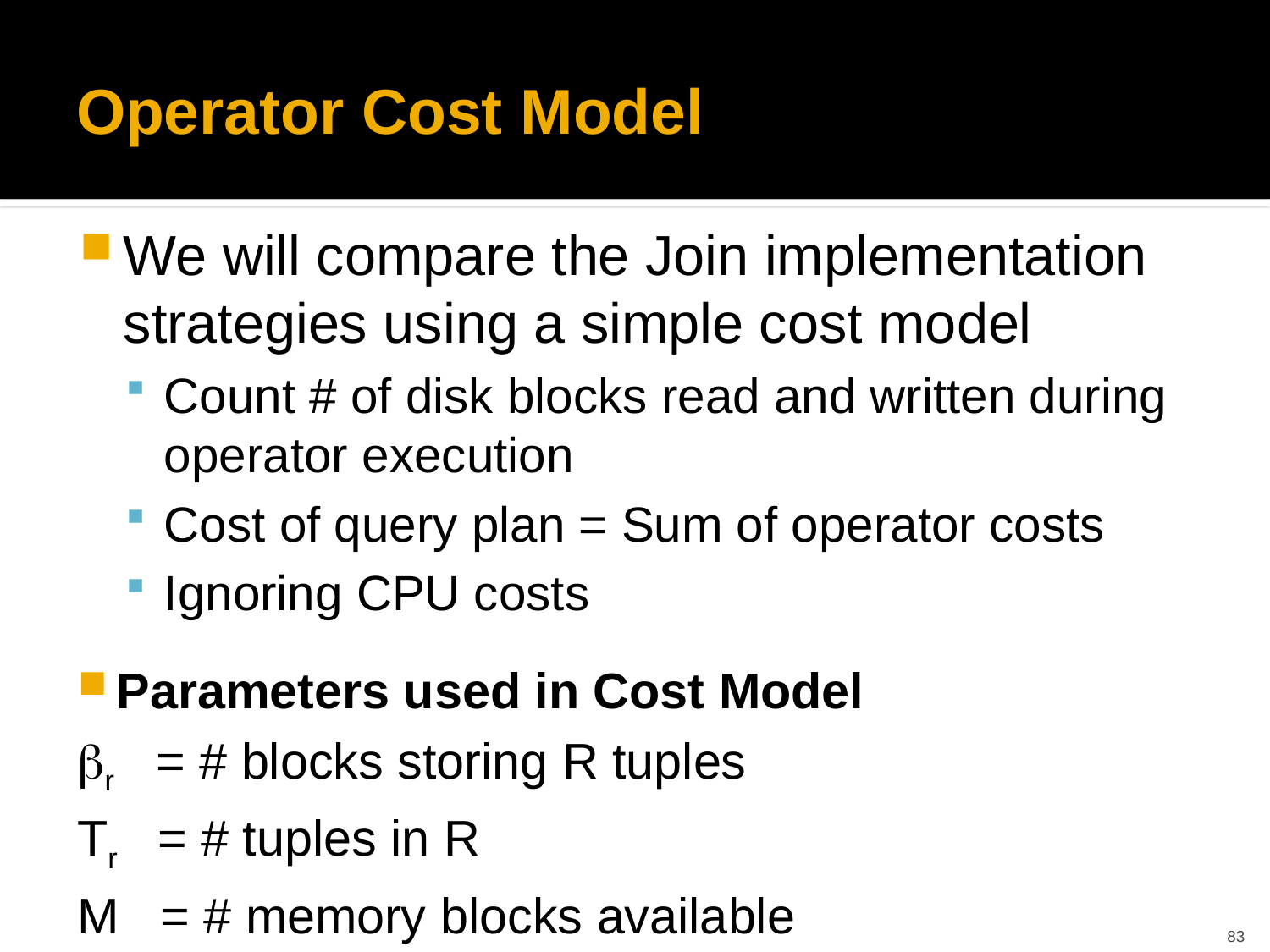

# Operator Cost Model
We will compare the Join implementation strategies using a simple cost model
Count # of disk blocks read and written during operator execution
Cost of query plan = Sum of operator costs
Ignoring CPU costs
Parameters used in Cost Model
βr   = # blocks storing R tuples
Tr     = # tuples in R
M   = # memory blocks available
83